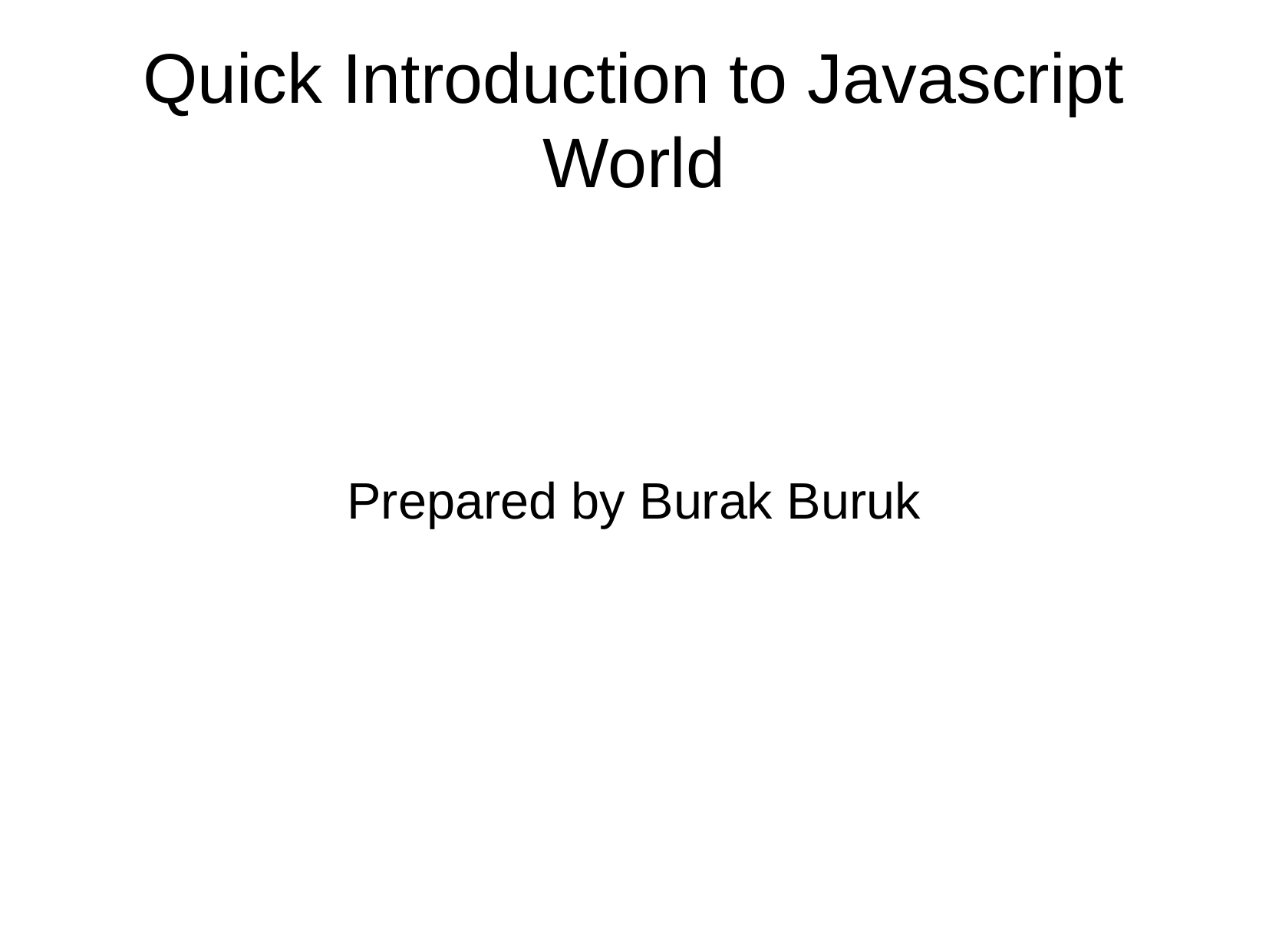

Quick Introduction to Javascript World
Prepared by Burak Buruk